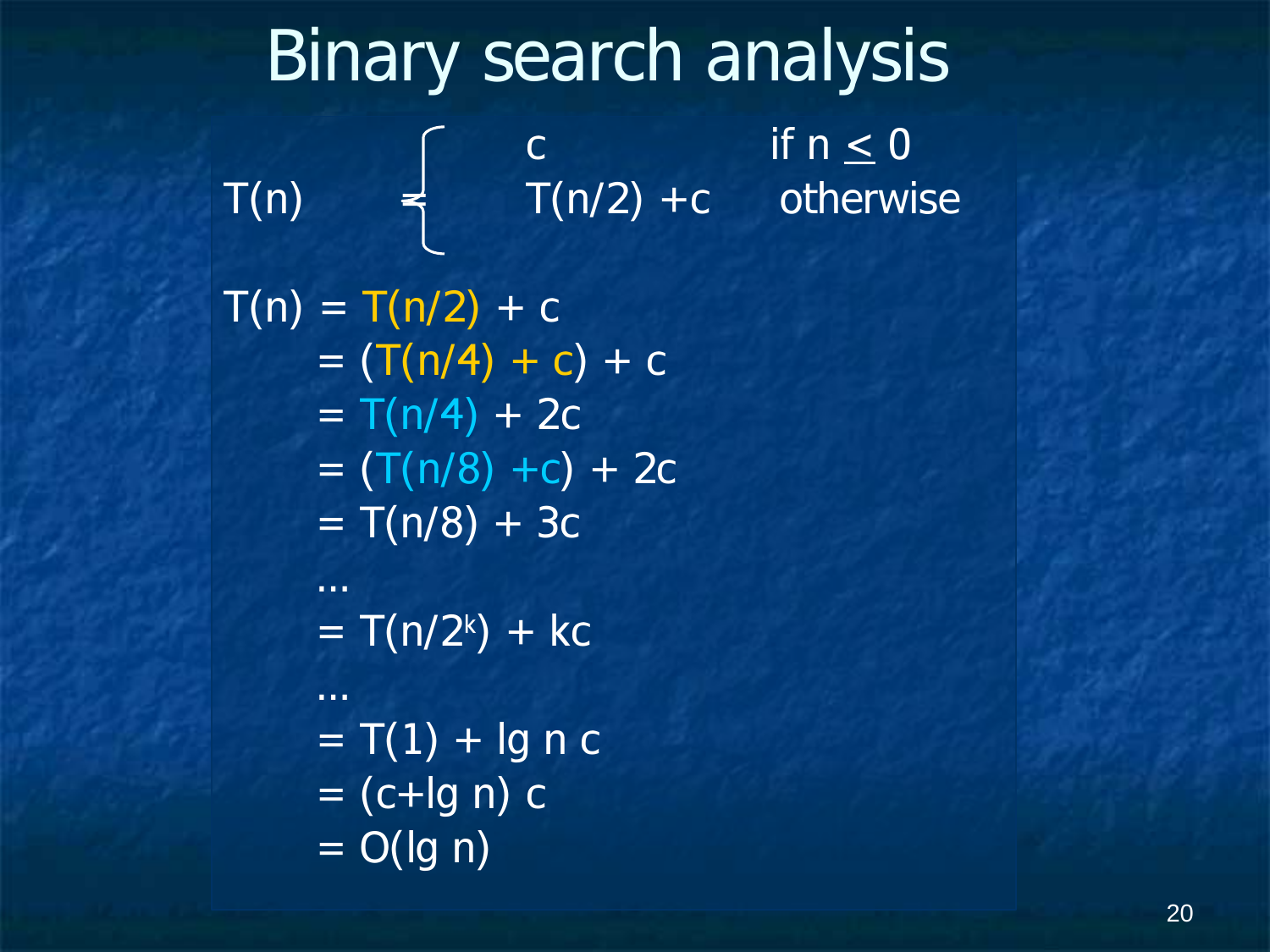

# Binary search analysis
			c	         if n < 0
T(n) 	=	T(n/2) +c  	otherwise

T(n) = T(n/2) + c
       = (T(n/4) + c) + c
       = T(n/4) + 2c
       = (T(n/8) +c) + 2c
       = T(n/8) + 3c
       …
       = T(n/2k) + kc
       …
       = T(1) + lg n c
       = (c+lg n) c
       = O(lg n)

20